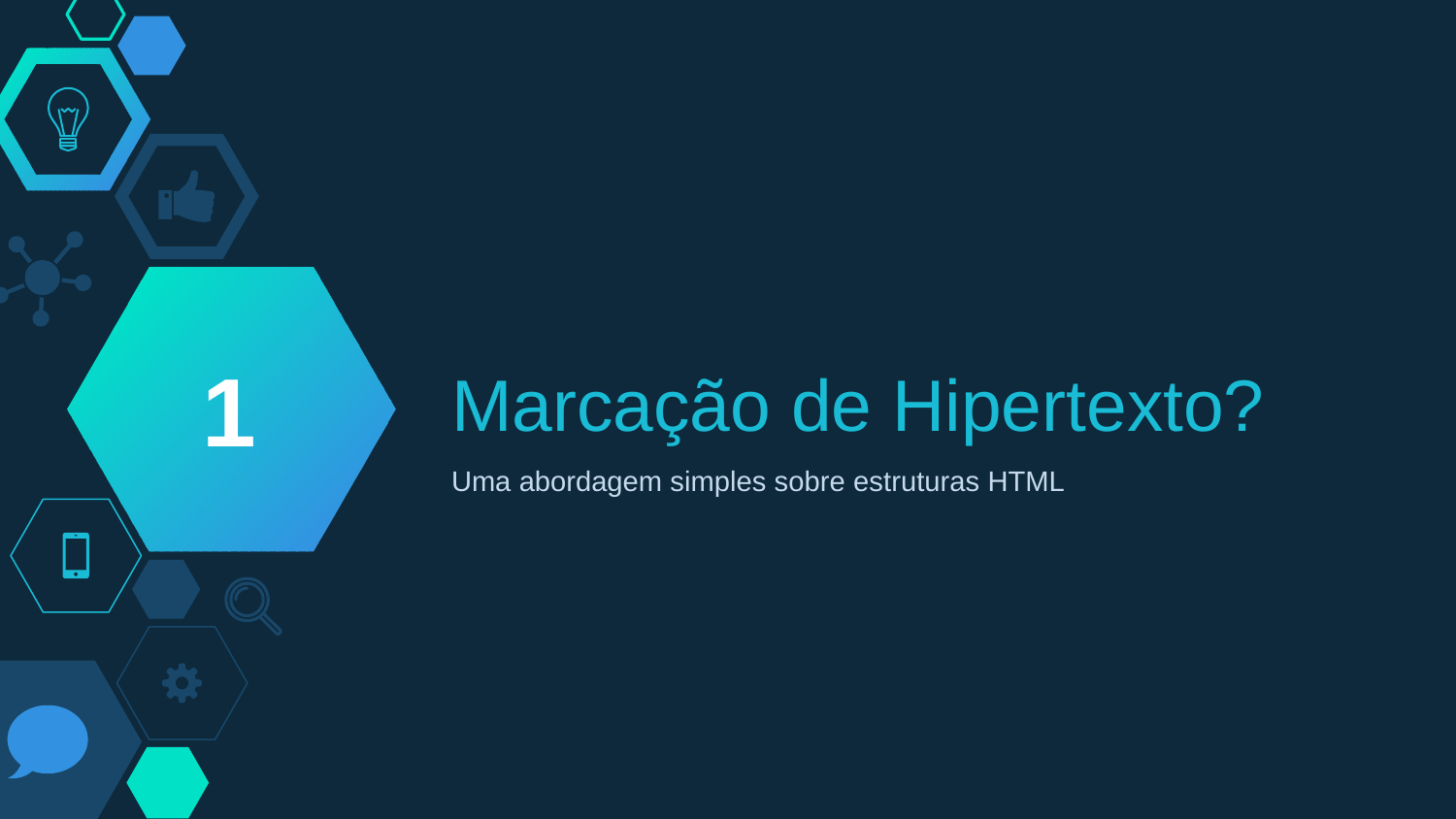

1
# Marcação de Hipertexto?
Uma abordagem simples sobre estruturas HTML